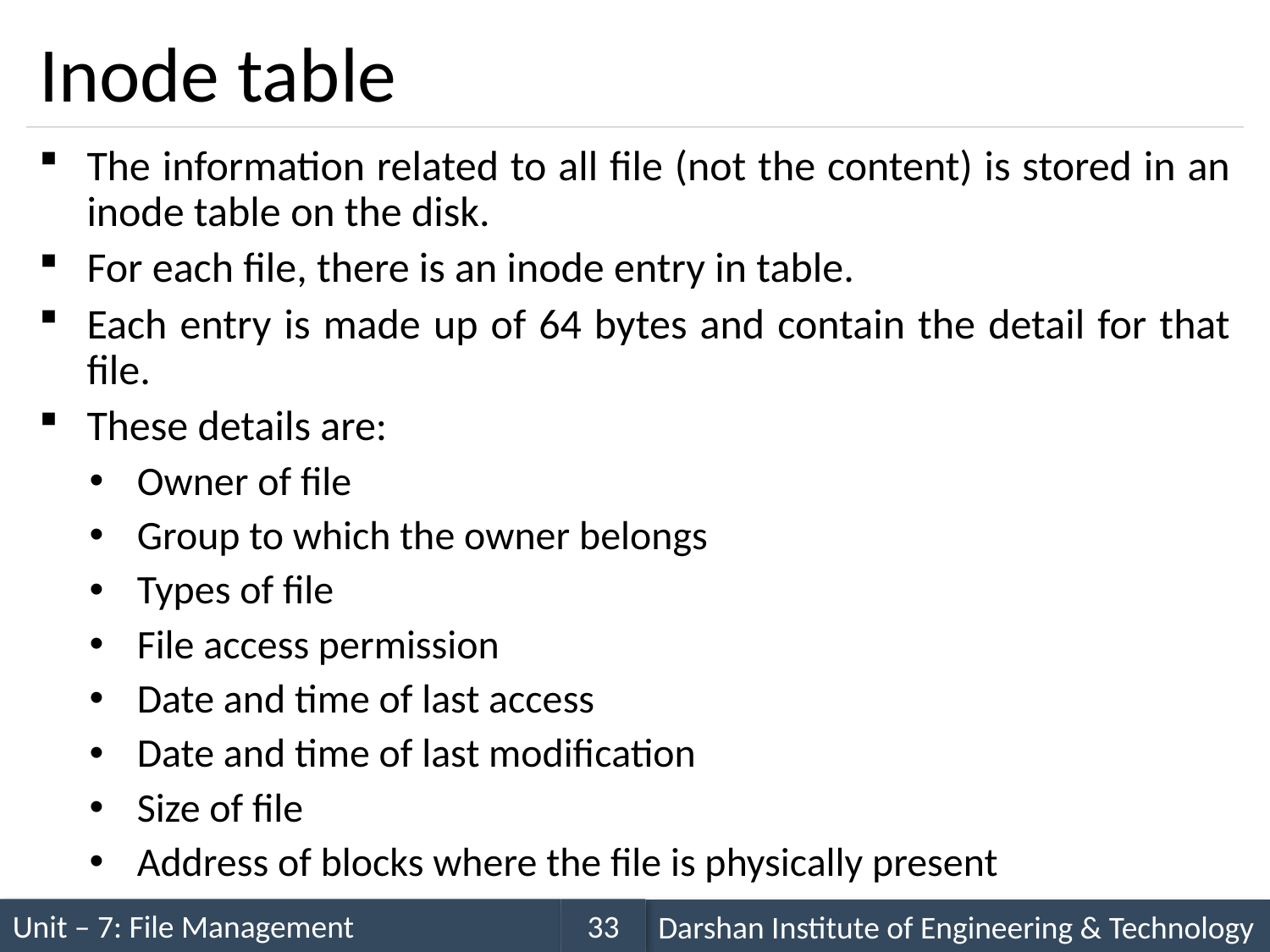

# Inode table
The information related to all file (not the content) is stored in an inode table on the disk.
For each file, there is an inode entry in table.
Each entry is made up of 64 bytes and contain the detail for that file.
These details are:
Owner of file
Group to which the owner belongs
Types of file
File access permission
Date and time of last access
Date and time of last modification
Size of file
Address of blocks where the file is physically present